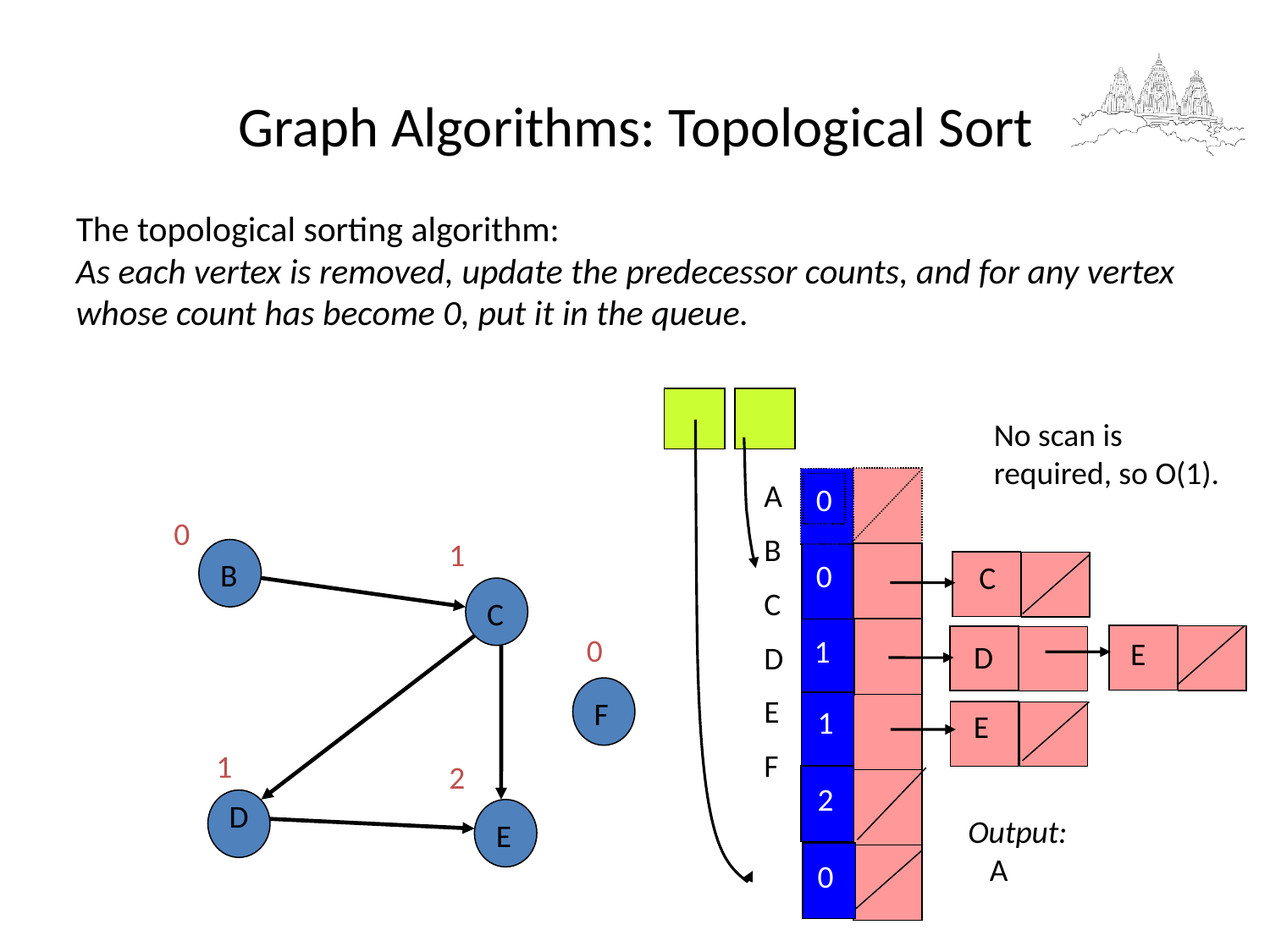

Graph Algorithms: Topological Sort
The topological sorting algorithm:
As each vertex is removed, update the predecessor counts, and for any vertex whose count has become 0, put it in the queue.

No scan is
required, so O(1).

A
B
C
D
E
F

0
0
1

B
0
C

C

0
1

E
D

F

1
E

1
2

2

D

Output:
   A
E

0